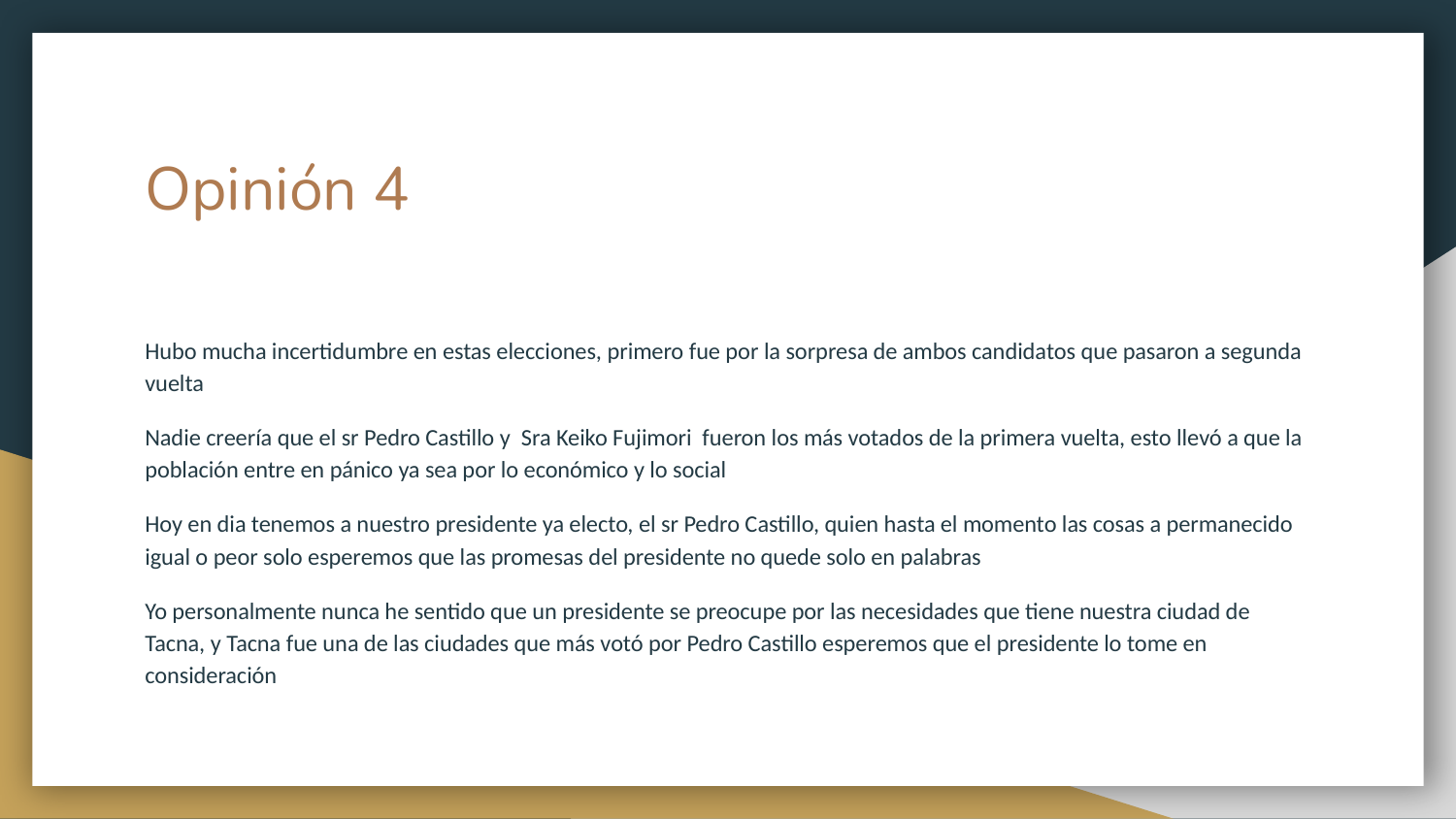

# Opinión 4
Hubo mucha incertidumbre en estas elecciones, primero fue por la sorpresa de ambos candidatos que pasaron a segunda vuelta
Nadie creería que el sr Pedro Castillo y  Sra Keiko Fujimori  fueron los más votados de la primera vuelta, esto llevó a que la población entre en pánico ya sea por lo económico y lo social
Hoy en dia tenemos a nuestro presidente ya electo, el sr Pedro Castillo, quien hasta el momento las cosas a permanecido igual o peor solo esperemos que las promesas del presidente no quede solo en palabras
Yo personalmente nunca he sentido que un presidente se preocupe por las necesidades que tiene nuestra ciudad de Tacna, y Tacna fue una de las ciudades que más votó por Pedro Castillo esperemos que el presidente lo tome en consideración